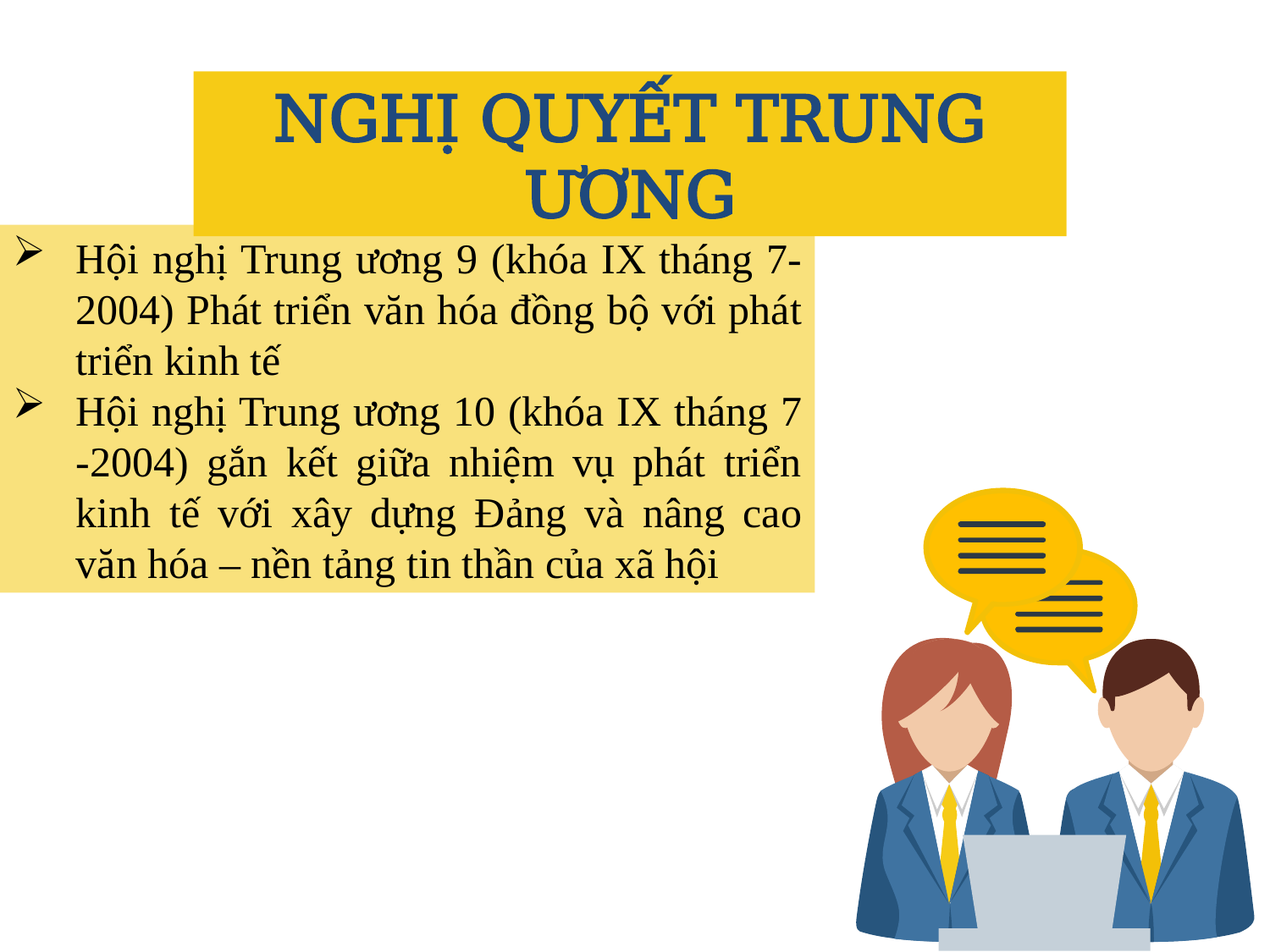

NGHỊ QUYẾT TRUNG ƯƠNG
Hội nghị Trung ương 9 (khóa IX tháng 7-2004) Phát triển văn hóa đồng bộ với phát triển kinh tế
Hội nghị Trung ương 10 (khóa IX tháng 7 -2004) gắn kết giữa nhiệm vụ phát triển kinh tế với xây dựng Đảng và nâng cao văn hóa – nền tảng tin thần của xã hội